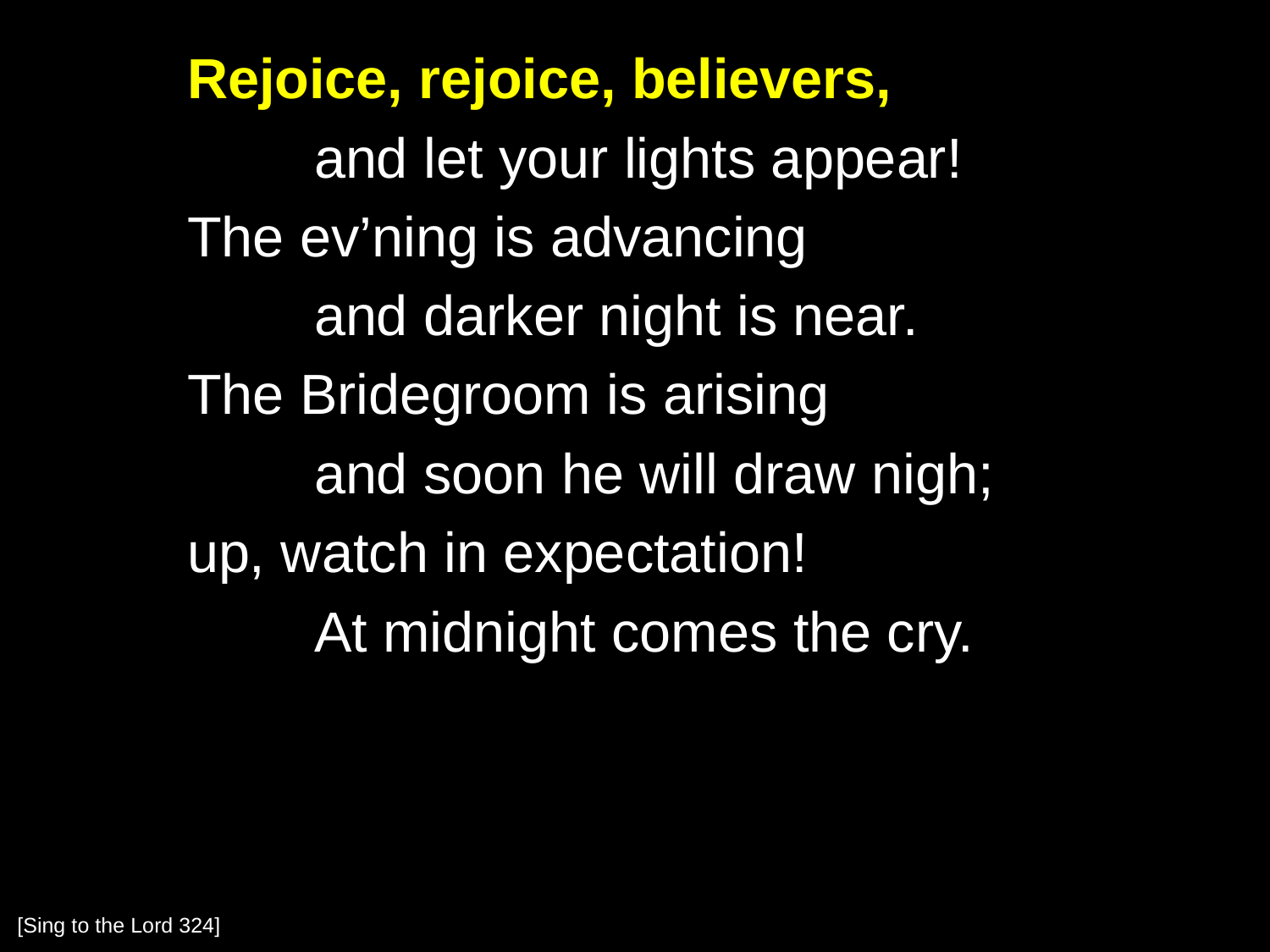

Rejoice, rejoice, believers,
		and let your lights appear!
	The ev’ning is advancing
		and darker night is near.
	The Bridegroom is arising
		and soon he will draw nigh;
	up, watch in expectation!
		At midnight comes the cry.
[Sing to the Lord 324]